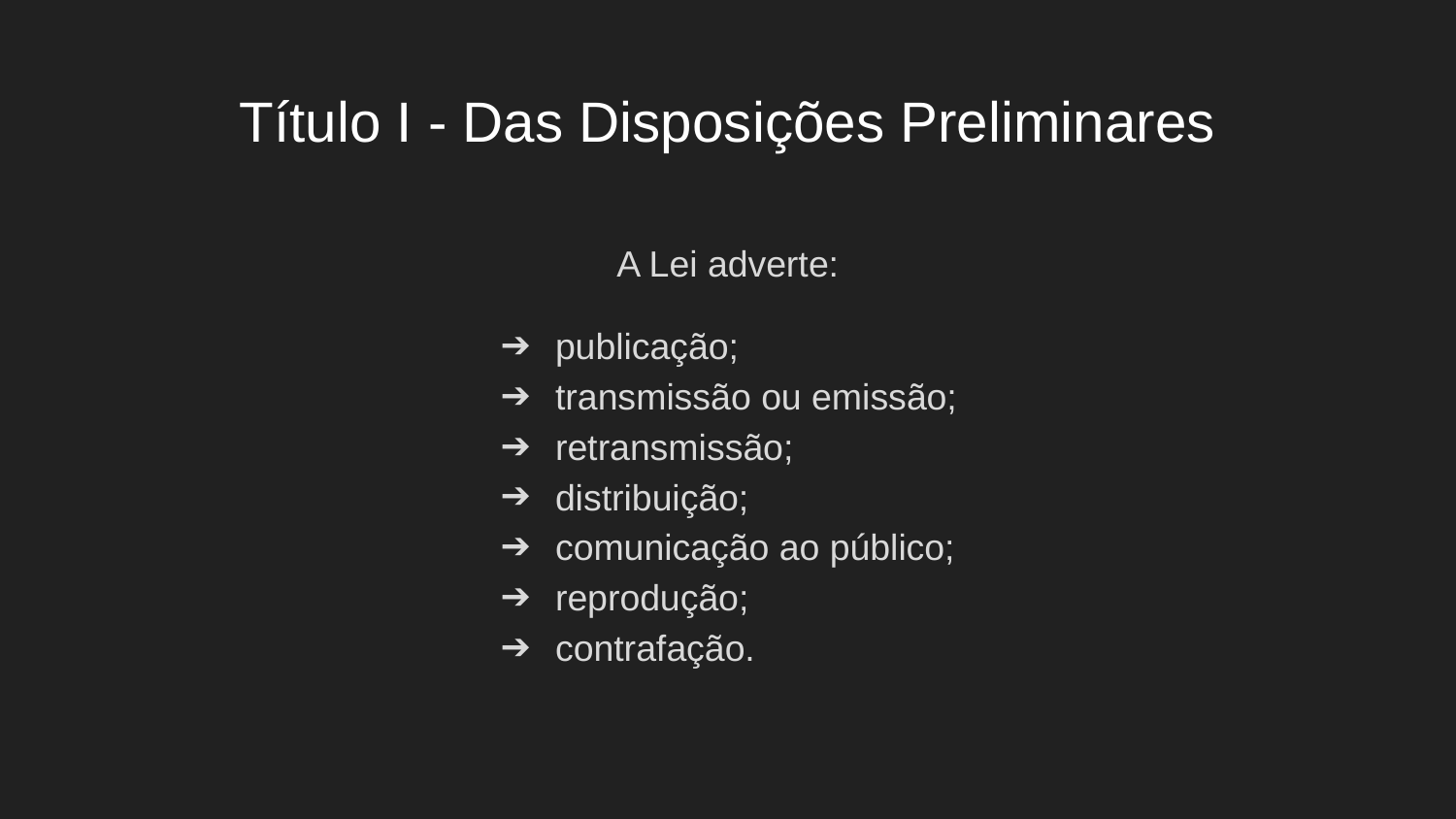

# Título I - Das Disposições Preliminares
A Lei adverte:
publicação;
transmissão ou emissão;
retransmissão;
distribuição;
comunicação ao público;
reprodução;
contrafação.